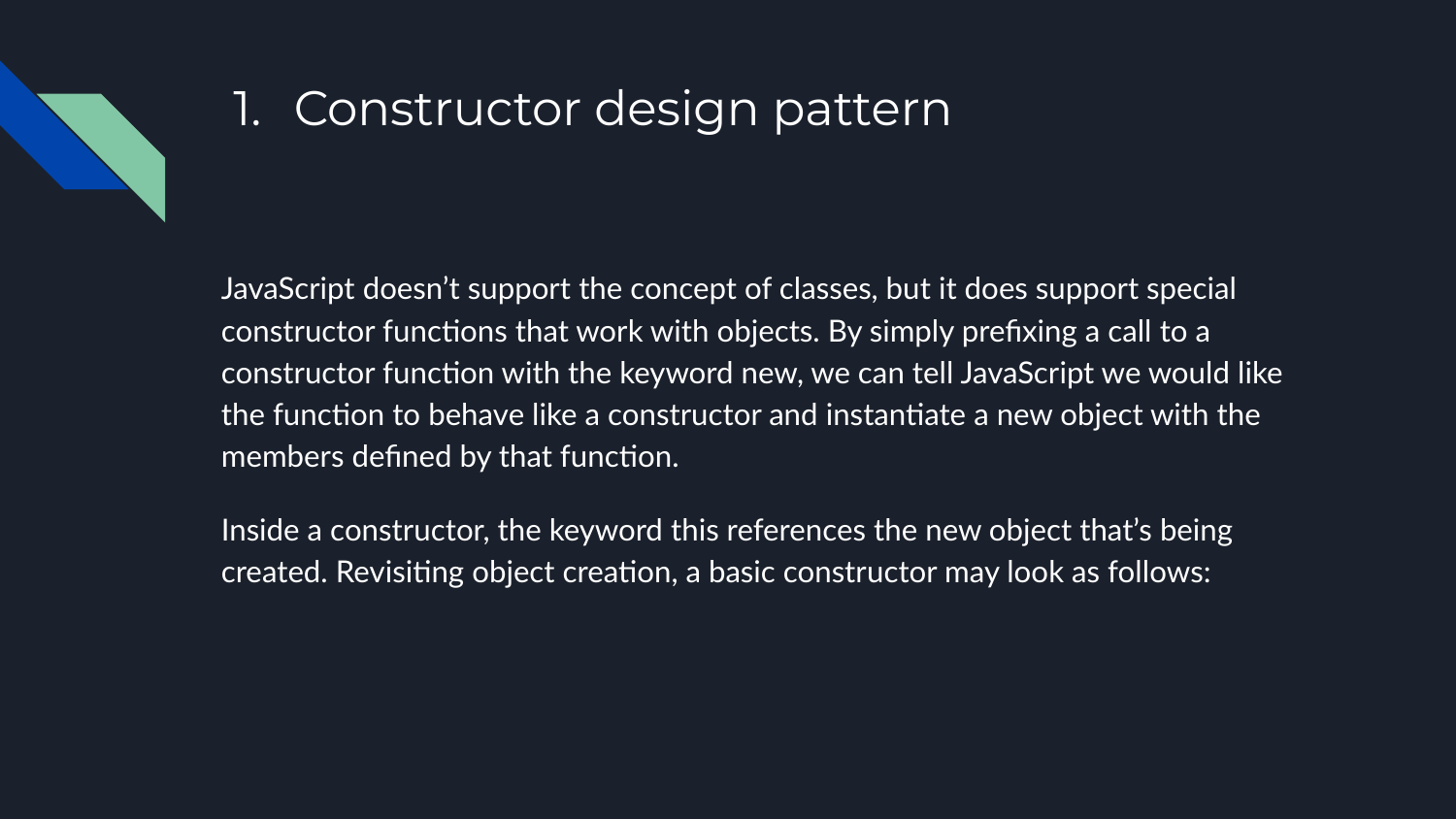

# Constructor design pattern
JavaScript doesn’t support the concept of classes, but it does support special constructor functions that work with objects. By simply prefixing a call to a constructor function with the keyword new, we can tell JavaScript we would like the function to behave like a constructor and instantiate a new object with the members defined by that function.
Inside a constructor, the keyword this references the new object that’s being created. Revisiting object creation, a basic constructor may look as follows: